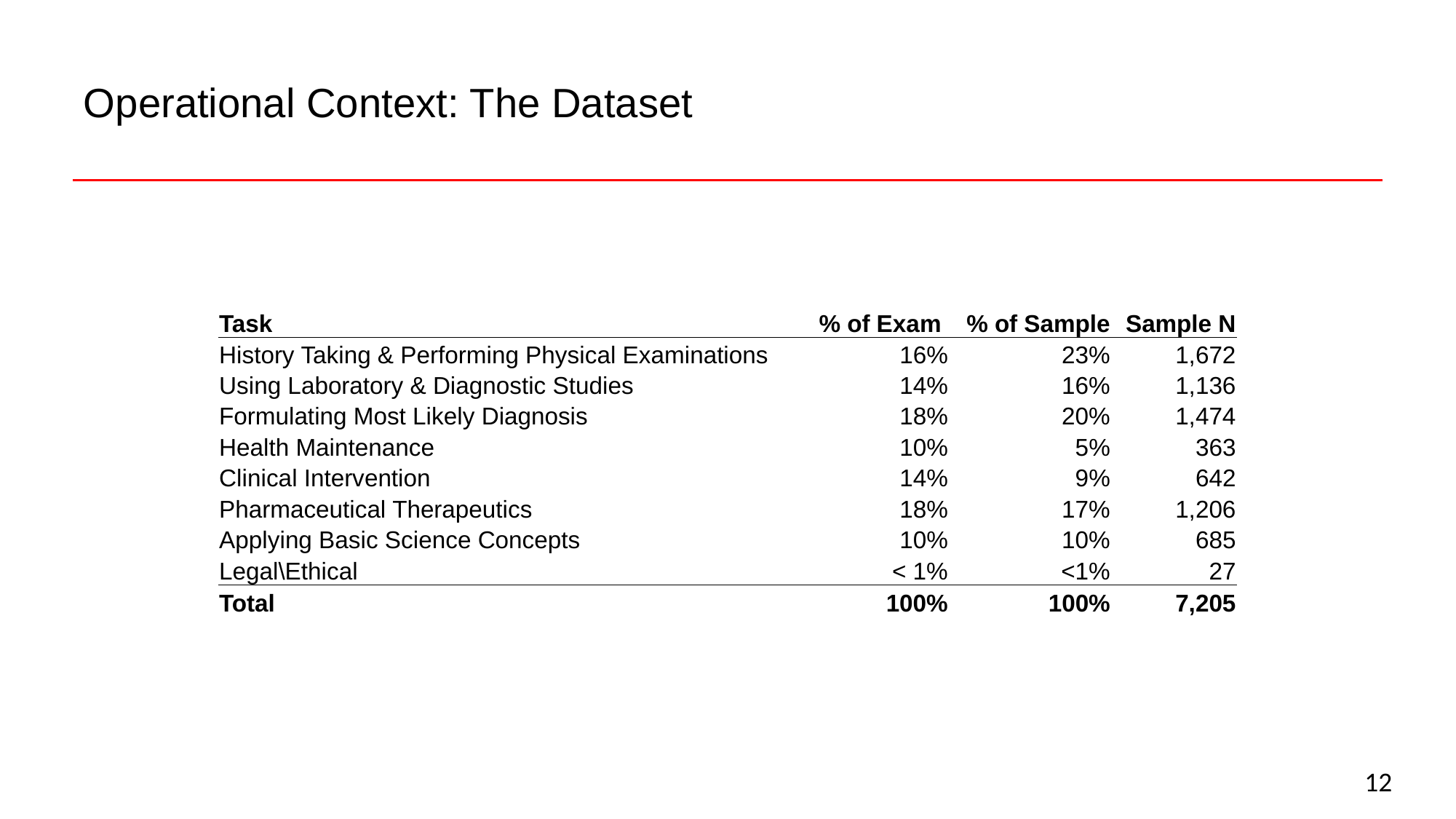

# Operational Context: The Dataset
| Task | % of Exam | % of Sample | Sample N |
| --- | --- | --- | --- |
| History Taking & Performing Physical Examinations | 16% | 23% | 1,672 |
| Using Laboratory & Diagnostic Studies | 14% | 16% | 1,136 |
| Formulating Most Likely Diagnosis | 18% | 20% | 1,474 |
| Health Maintenance | 10% | 5% | 363 |
| Clinical Intervention | 14% | 9% | 642 |
| Pharmaceutical Therapeutics | 18% | 17% | 1,206 |
| Applying Basic Science Concepts | 10% | 10% | 685 |
| Legal\Ethical | < 1% | <1% | 27 |
| Total | 100% | 100% | 7,205 |
12